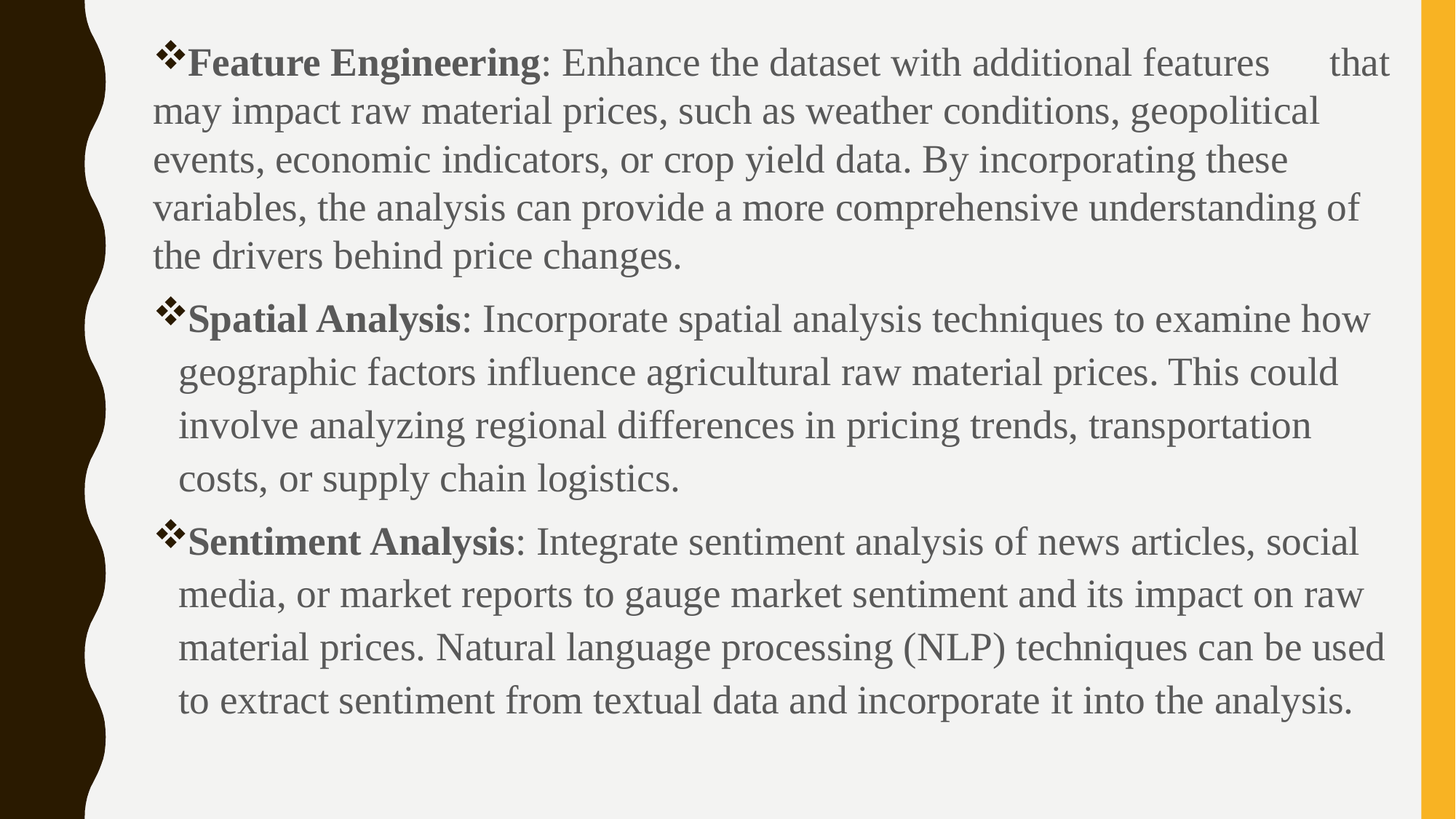

Feature Engineering: Enhance the dataset with additional features      that may impact raw material prices, such as weather conditions, geopolitical events, economic indicators, or crop yield data. By incorporating these variables, the analysis can provide a more comprehensive understanding of the drivers behind price changes.
Spatial Analysis: Incorporate spatial analysis techniques to examine how geographic factors influence agricultural raw material prices. This could involve analyzing regional differences in pricing trends, transportation costs, or supply chain logistics.
Sentiment Analysis: Integrate sentiment analysis of news articles, social media, or market reports to gauge market sentiment and its impact on raw material prices. Natural language processing (NLP) techniques can be used to extract sentiment from textual data and incorporate it into the analysis.